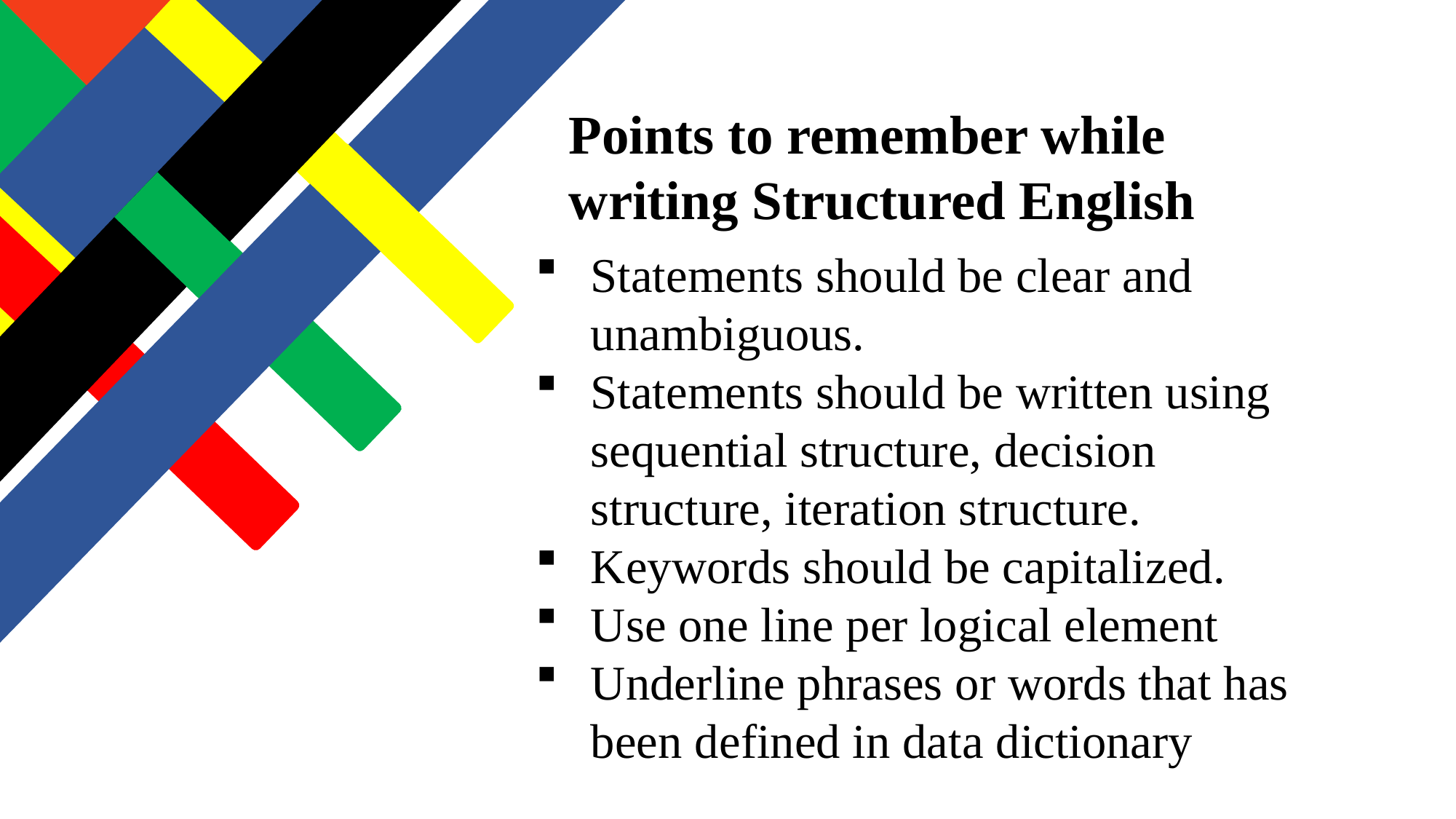

Points to remember while writing Structured English
Statements should be clear and unambiguous.
Statements should be written using sequential structure, decision structure, iteration structure.
Keywords should be capitalized.
Use one line per logical element
Underline phrases or words that has been defined in data dictionary